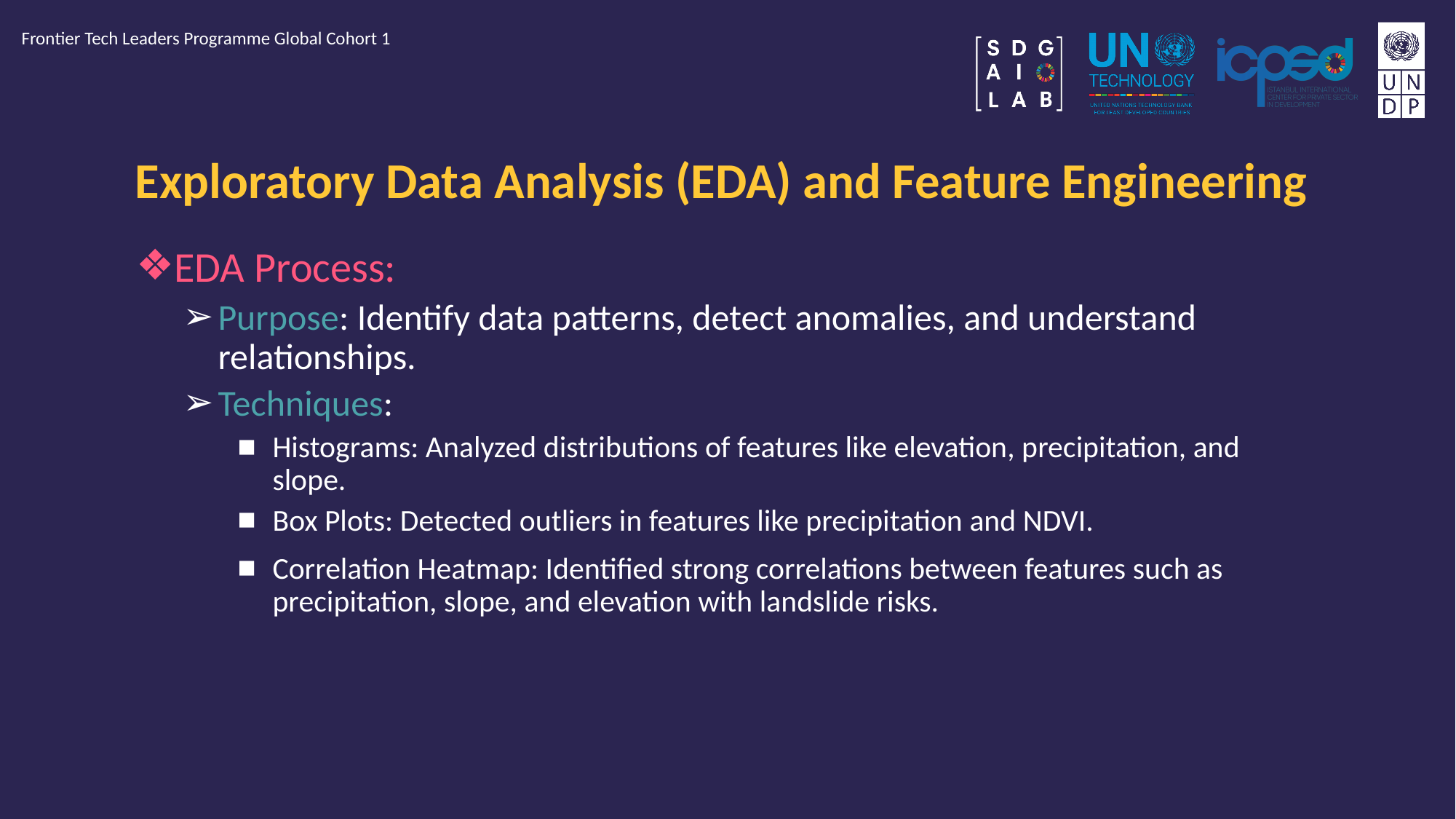

Frontier Tech Leaders Programme Global Cohort 1
# Exploratory Data Analysis (EDA) and Feature Engineering
EDA Process:
Purpose: Identify data patterns, detect anomalies, and understand relationships.
Techniques:
Histograms: Analyzed distributions of features like elevation, precipitation, and slope.
Box Plots: Detected outliers in features like precipitation and NDVI.
Correlation Heatmap: Identified strong correlations between features such as precipitation, slope, and elevation with landslide risks.